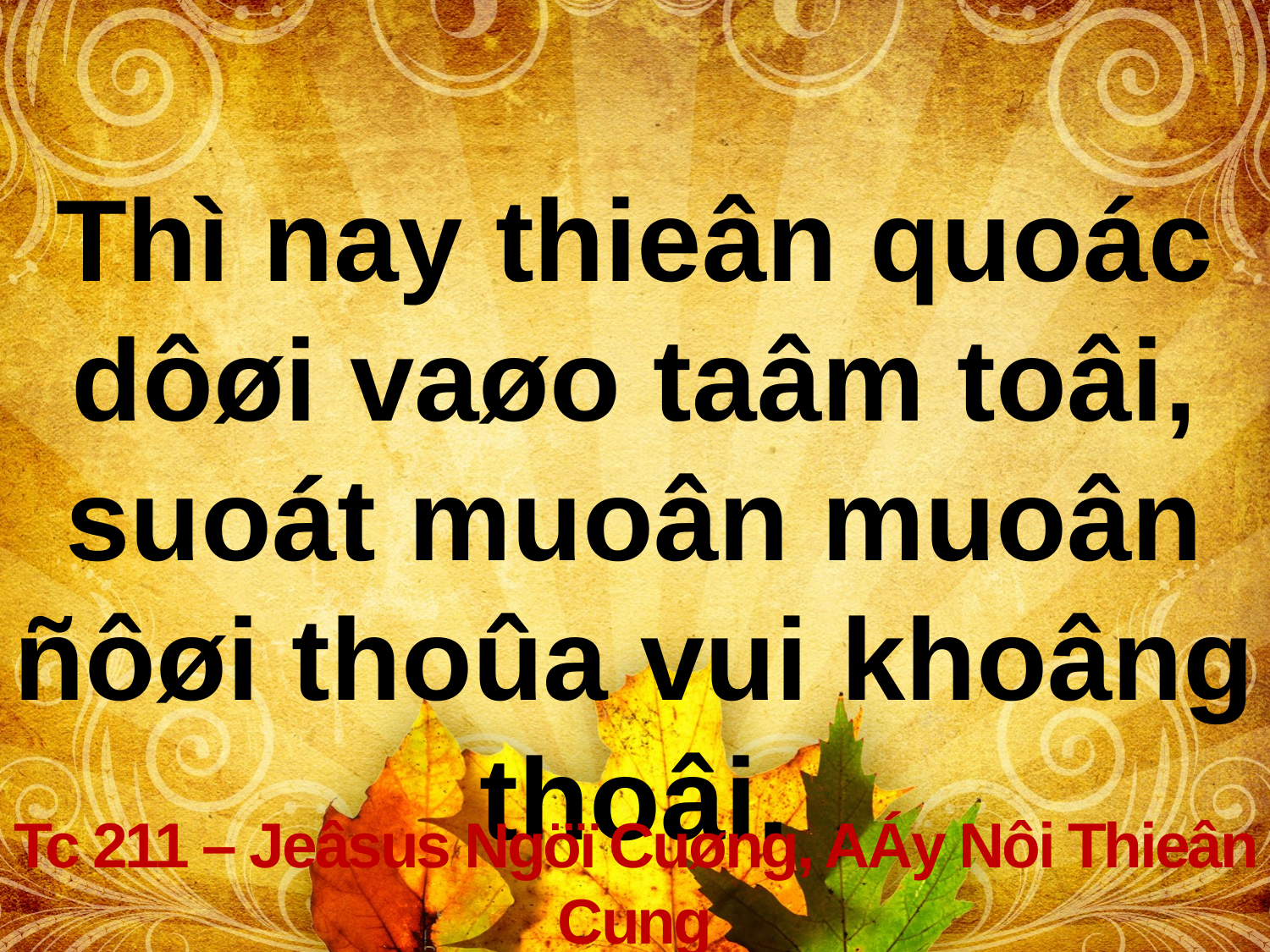

Thì nay thieân quoác
dôøi vaøo taâm toâi,
suoát muoân muoân ñôøi thoûa vui khoâng thoâi.
Tc 211 – Jeâsus Ngöï Cuøng, AÁy Nôi Thieân Cung